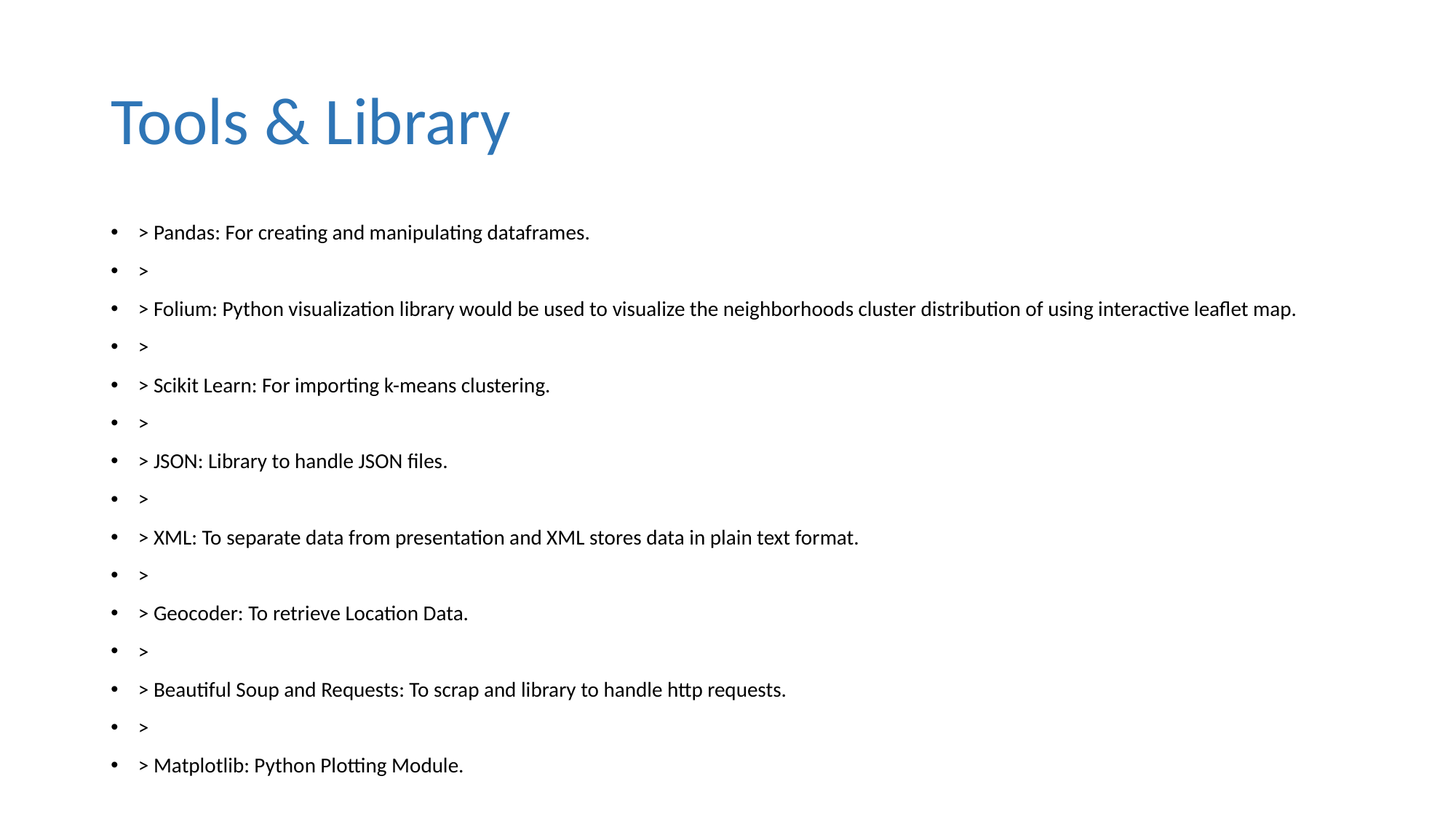

# Tools & Library

> Pandas: For creating and manipulating dataframes.
>
> Folium: Python visualization library would be used to visualize the neighborhoods cluster distribution of using interactive leaflet map.
>
> Scikit Learn: For importing k-means clustering.
>
> JSON: Library to handle JSON files.
>
> XML: To separate data from presentation and XML stores data in plain text format.
>
> Geocoder: To retrieve Location Data.
>
> Beautiful Soup and Requests: To scrap and library to handle http requests.
>
> Matplotlib: Python Plotting Module.